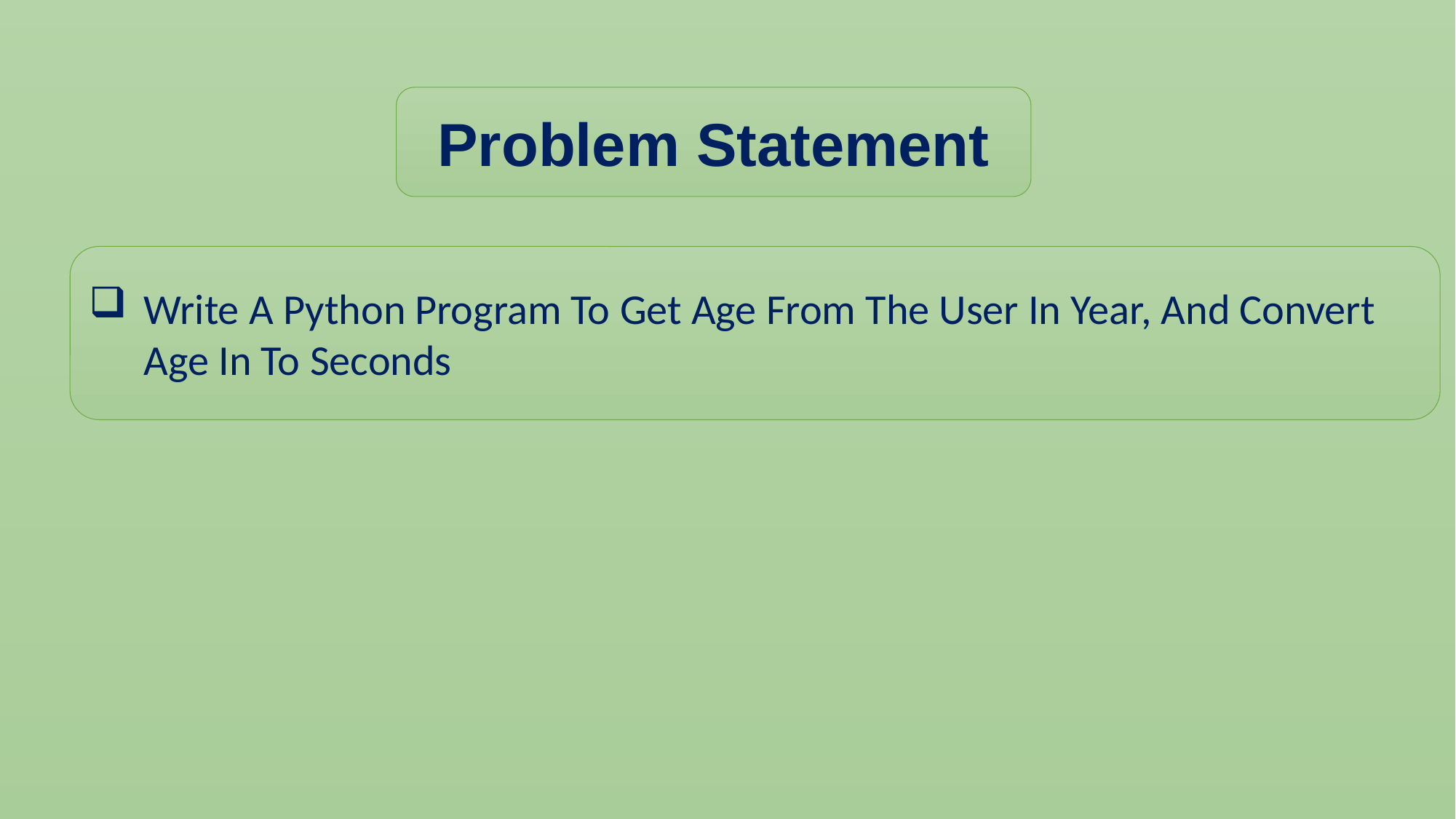

Problem Statement
Write A Python Program To Get Age From The User In Year, And Convert Age In To Seconds